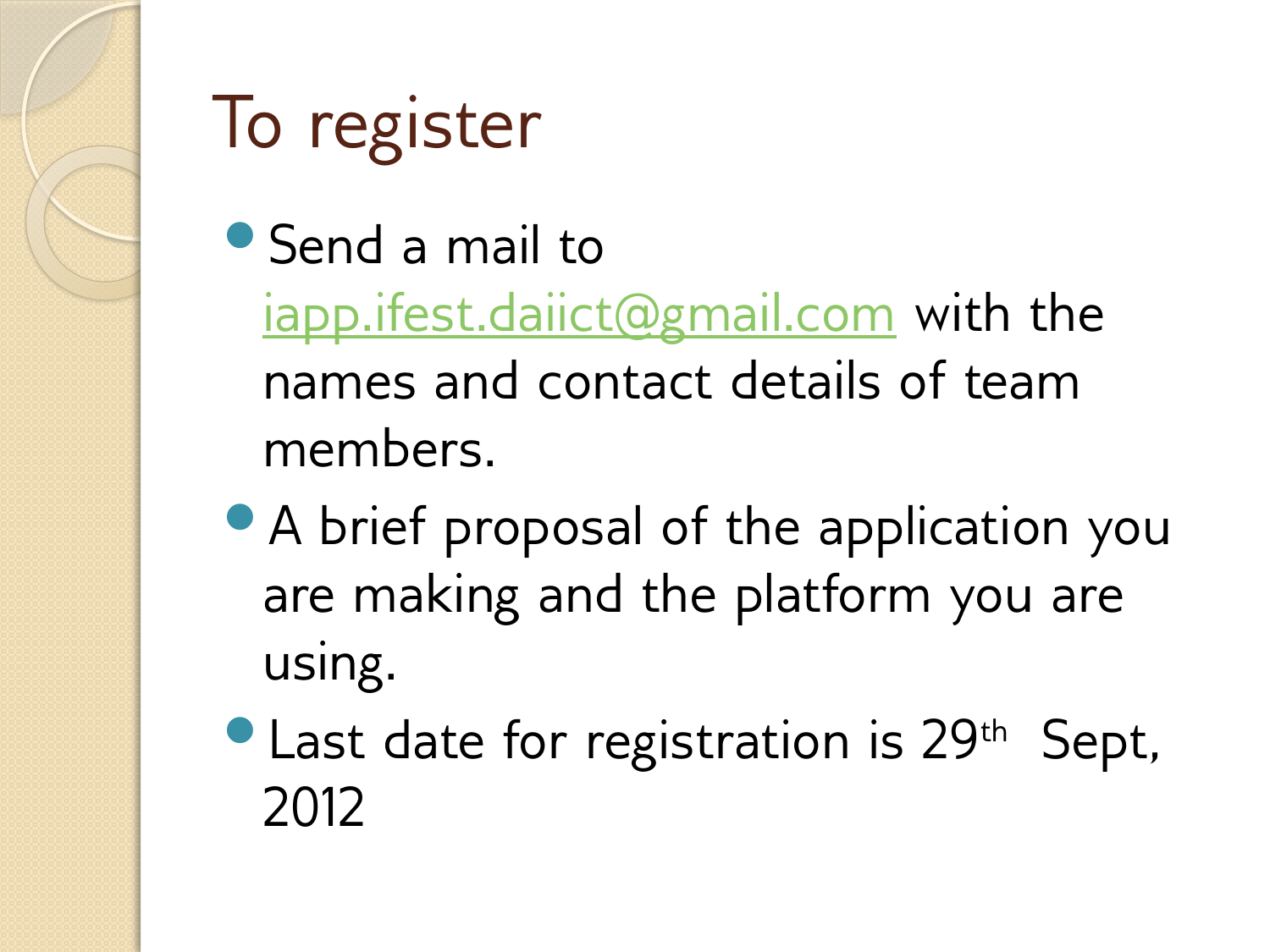

# To register
Send a mail to iapp.ifest.daiict@gmail.com with the names and contact details of team members.
A brief proposal of the application you are making and the platform you are using.
Last date for registration is 29th  Sept, 2012